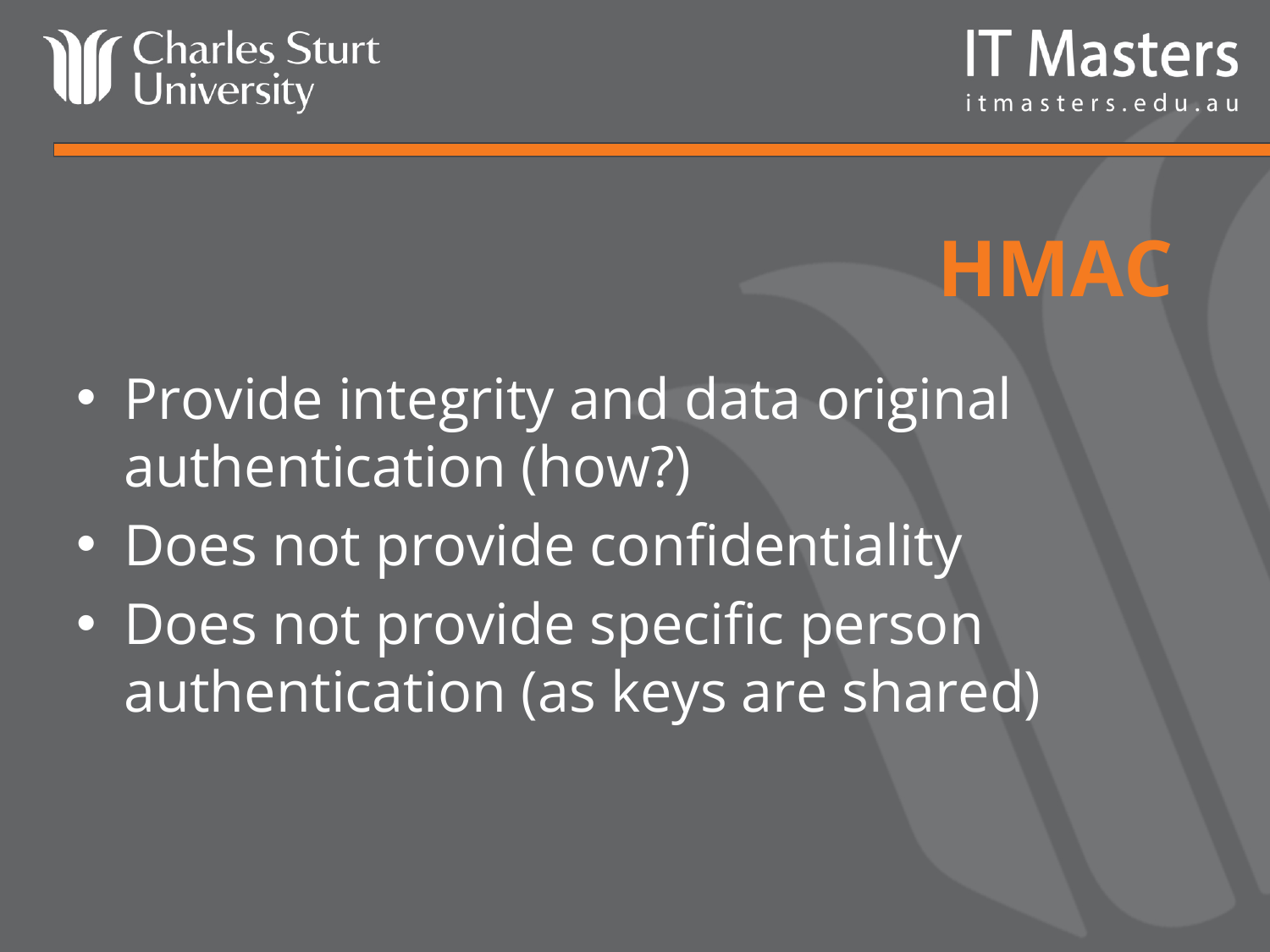

# HMAC
Provide integrity and data original authentication (how?)
Does not provide confidentiality
Does not provide specific person authentication (as keys are shared)